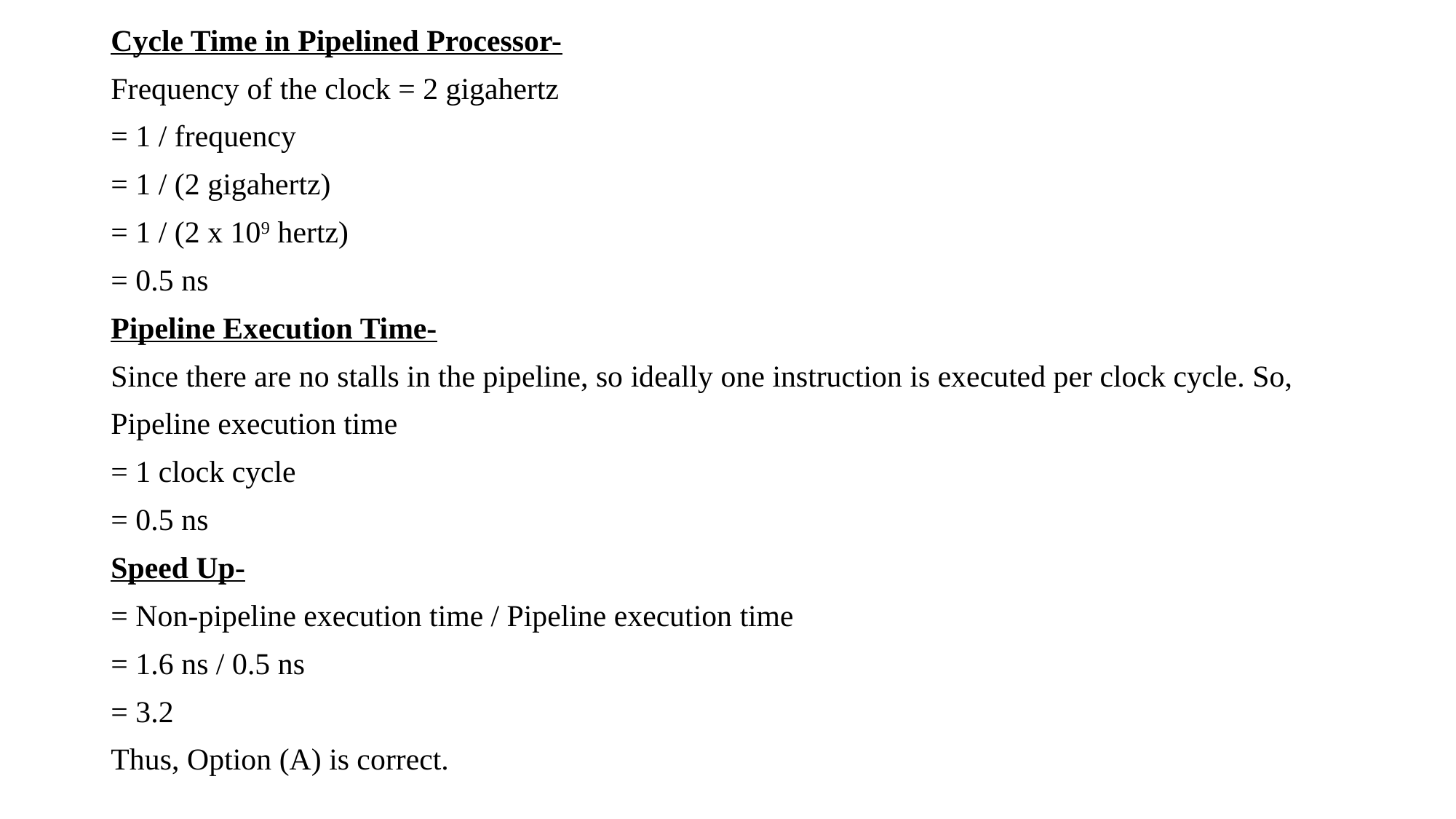

Cycle Time in Pipelined Processor-
Frequency of the clock = 2 gigahertz
= 1 / frequency
= 1 / (2 gigahertz)
= 1 / (2 x 109 hertz)
= 0.5 ns
Pipeline Execution Time-
Since there are no stalls in the pipeline, so ideally one instruction is executed per clock cycle. So,
Pipeline execution time
= 1 clock cycle
= 0.5 ns
Speed Up-
= Non-pipeline execution time / Pipeline execution time
= 1.6 ns / 0.5 ns
= 3.2
Thus, Option (A) is correct.